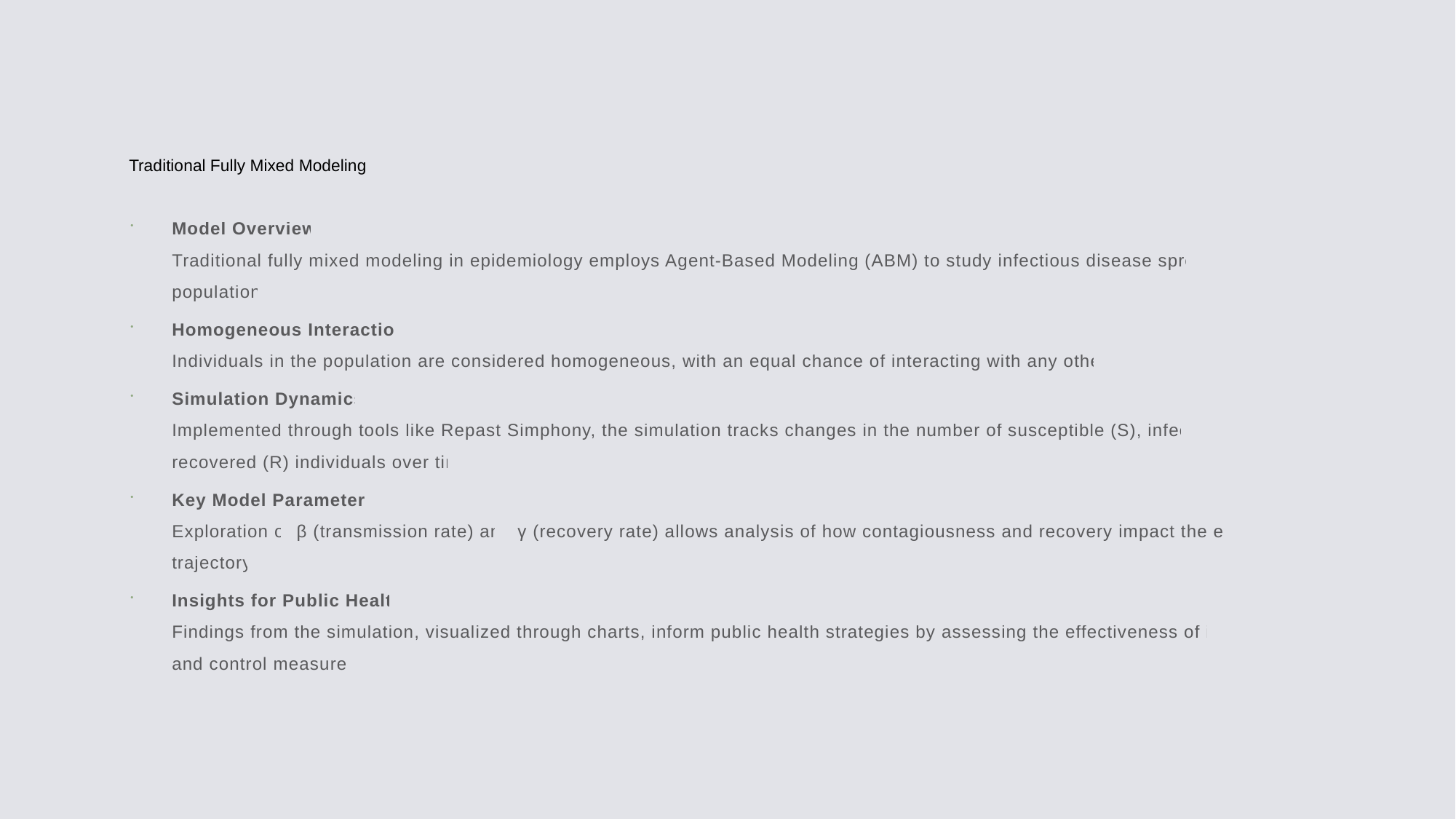

# Traditional Fully Mixed Modeling
Model Overview:
Traditional fully mixed modeling in epidemiology employs Agent-Based Modeling (ABM) to study infectious disease spread within a population.
Homogeneous Interaction:
Individuals in the population are considered homogeneous, with an equal chance of interacting with any other member.
Simulation Dynamics:
Implemented through tools like Repast Simphony, the simulation tracks changes in the number of susceptible (S), infected (I), and recovered (R) individuals over time.
Key Model Parameters:
Exploration of β (transmission rate) and γ (recovery rate) allows analysis of how contagiousness and recovery impact the epidemic trajectory.
Insights for Public Health:
Findings from the simulation, visualized through charts, inform public health strategies by assessing the effectiveness of interventions and control measures.